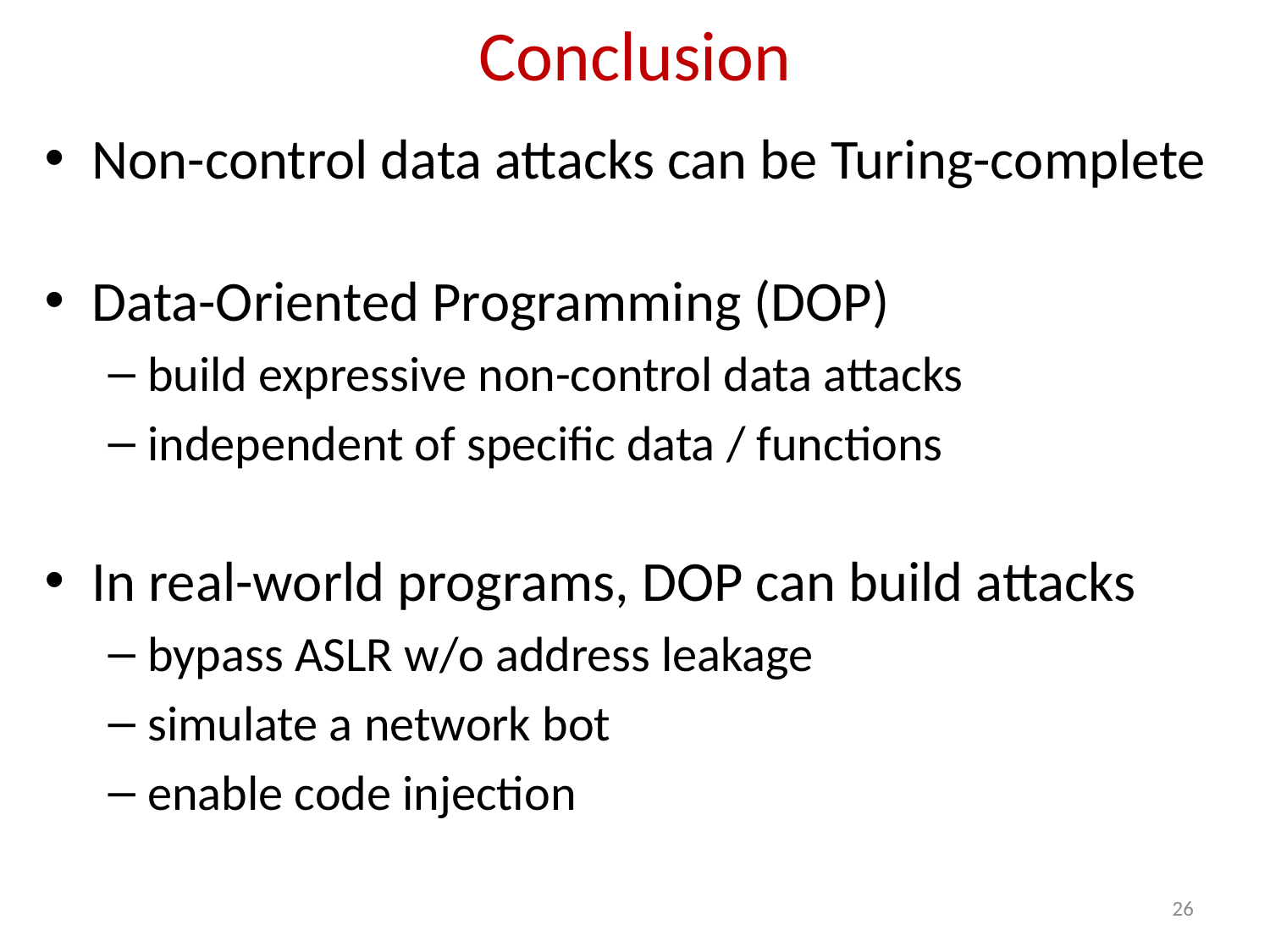

# Conclusion
Non-control data attacks can be Turing-complete

Data-Oriented Programming (DOP)
build expressive non-control data attacks
independent of specific data / functions

In real-world programs, DOP can build attacks
bypass ASLR w/o address leakage
simulate a network bot
enable code injection
26